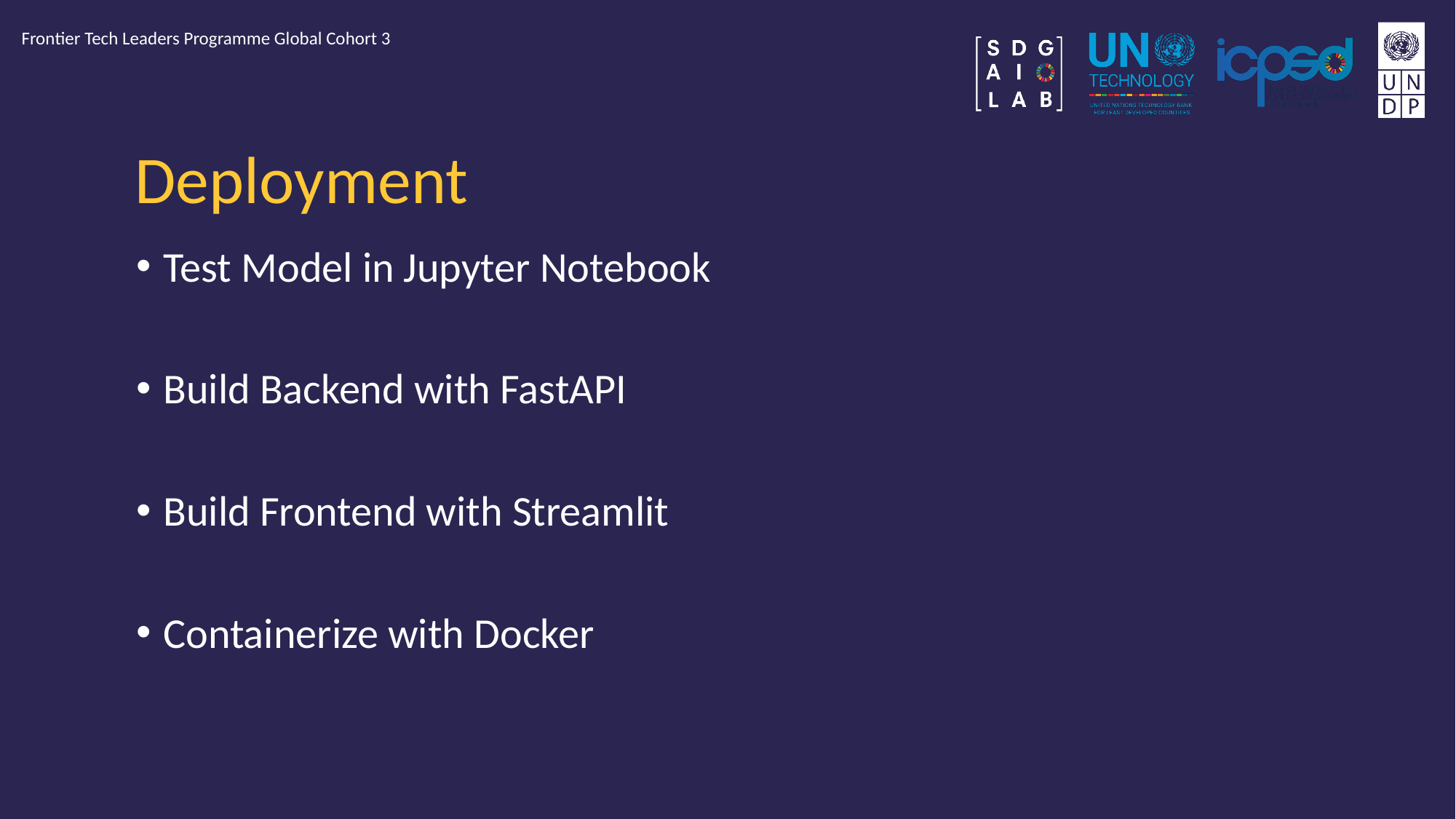

Frontier Tech Leaders Programme Global Cohort 3
# Deployment
Test Model in Jupyter Notebook

Build Backend with FastAPI

Build Frontend with Streamlit

Containerize with Docker